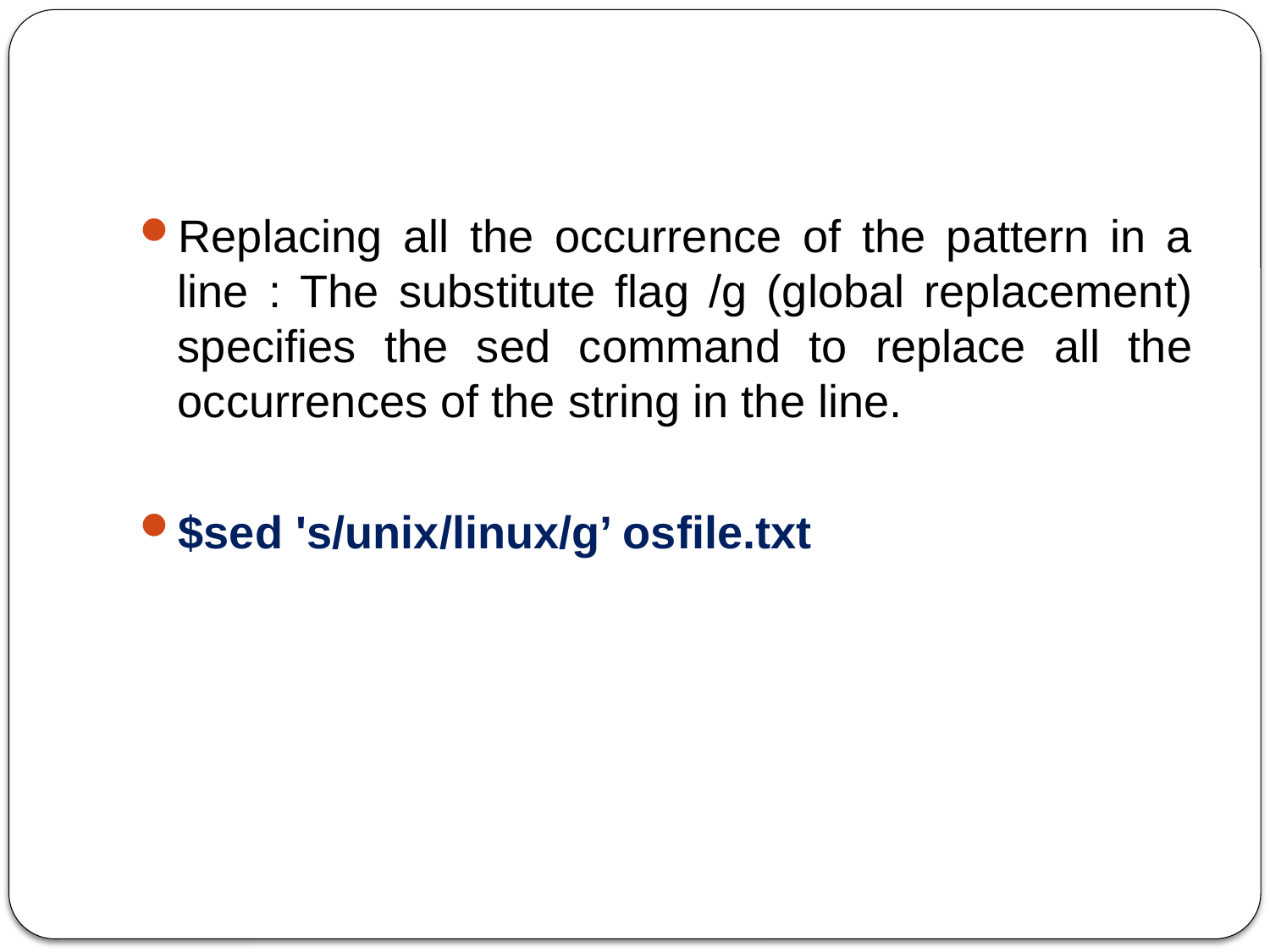

#
Replacing all the occurrence of the pattern in a line : The substitute flag /g (global replacement) specifies the sed command to replace all the occurrences of the string in the line.

$sed 's/unix/linux/g’ osfile.txt